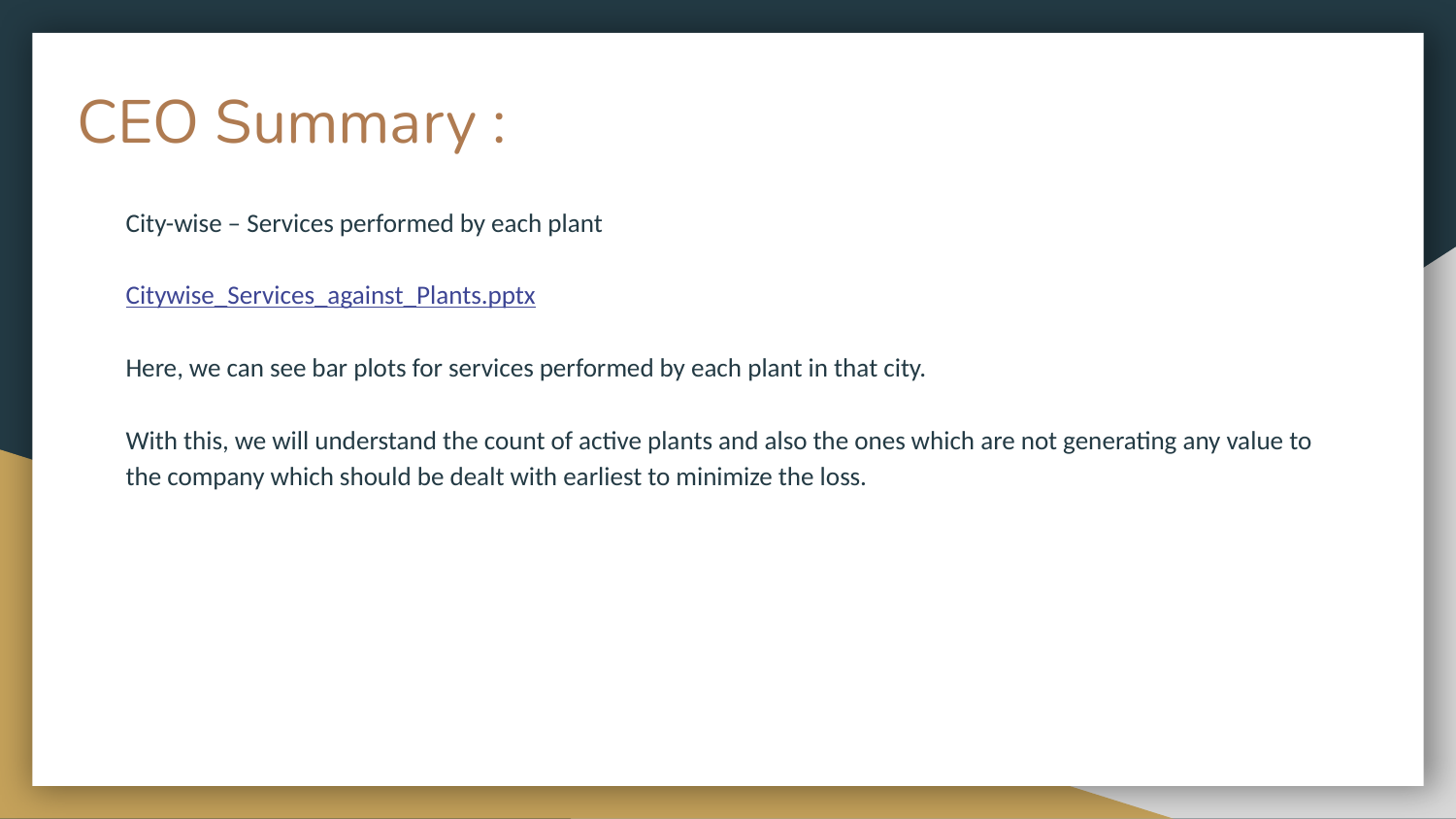

# CEO Summary :
City-wise – Services performed by each plant

Citywise_Services_against_Plants.pptx

Here, we can see bar plots for services performed by each plant in that city.

With this, we will understand the count of active plants and also the ones which are not generating any value to the company which should be dealt with earliest to minimize the loss.